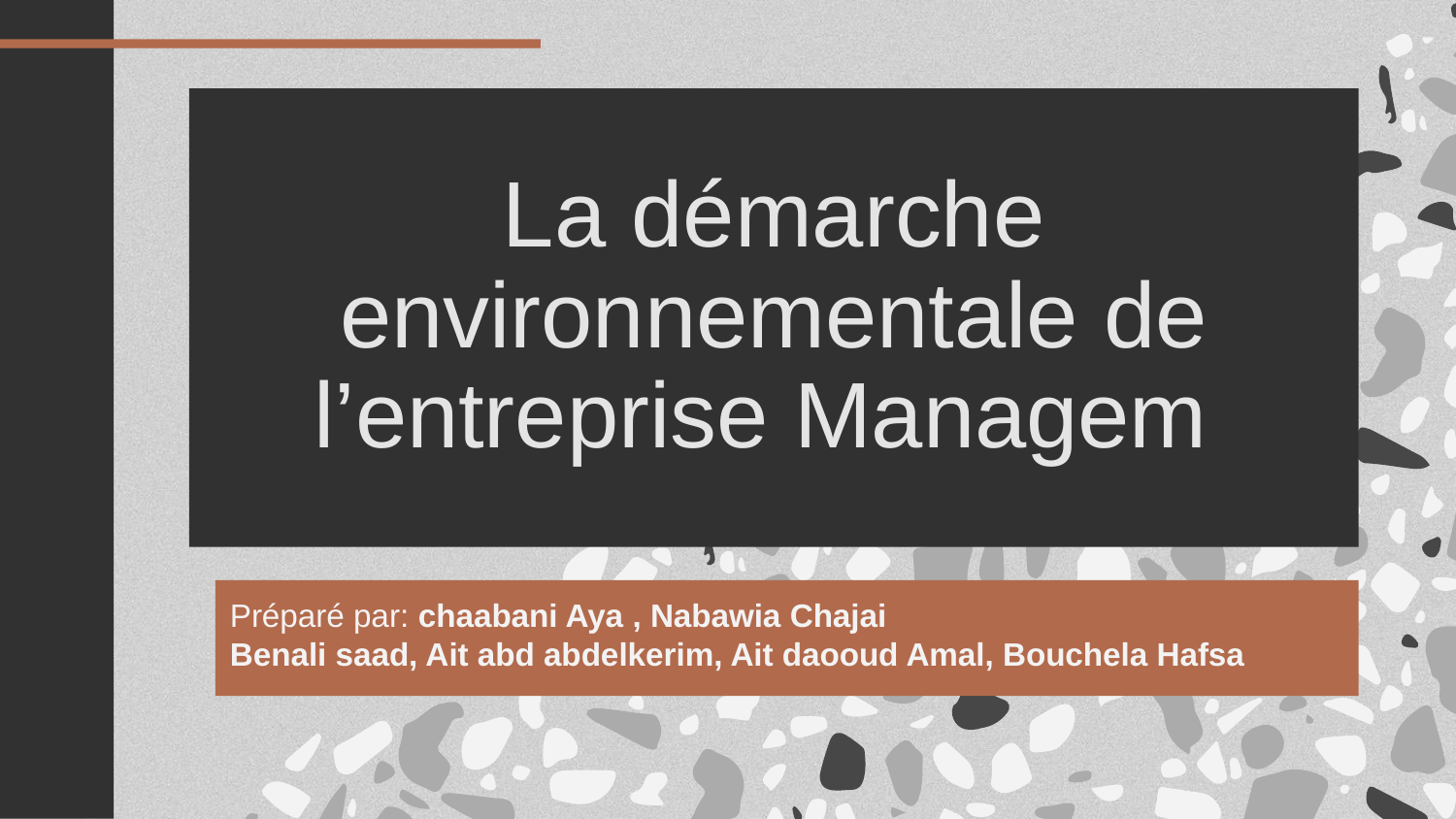

# La démarche environnementale de l’entreprise Managem
Préparé par: chaabani Aya , Nabawia Chajai
Benali saad, Ait abd abdelkerim, Ait daooud Amal, Bouchela Hafsa